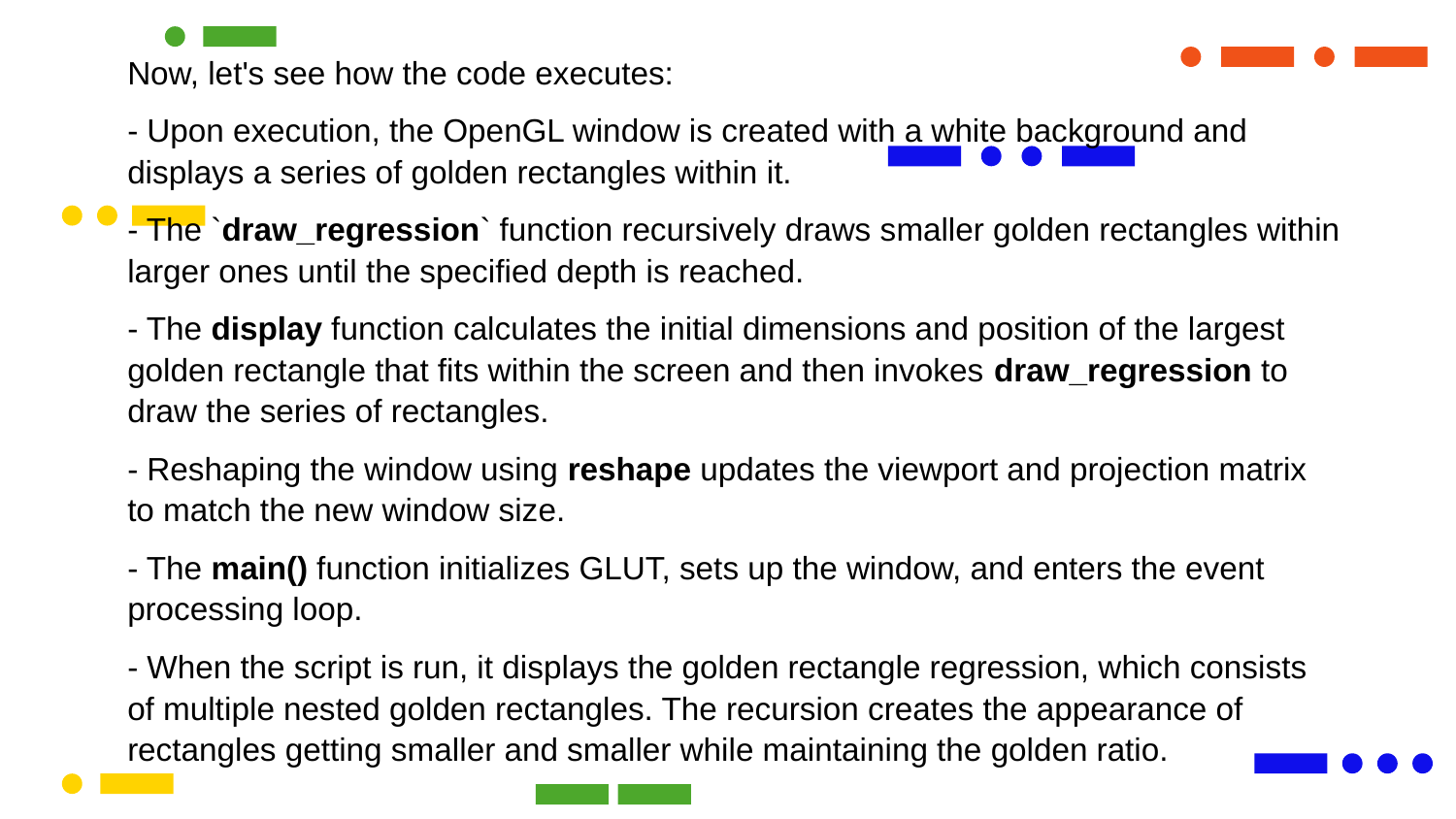

Now, let's see how the code executes:
- Upon execution, the OpenGL window is created with a white background and displays a series of golden rectangles within it.
- The `draw_regression` function recursively draws smaller golden rectangles within larger ones until the specified depth is reached.
- The display function calculates the initial dimensions and position of the largest golden rectangle that fits within the screen and then invokes draw_regression to draw the series of rectangles.
- Reshaping the window using reshape updates the viewport and projection matrix to match the new window size.
- The main() function initializes GLUT, sets up the window, and enters the event processing loop.
- When the script is run, it displays the golden rectangle regression, which consists of multiple nested golden rectangles. The recursion creates the appearance of rectangles getting smaller and smaller while maintaining the golden ratio.

04